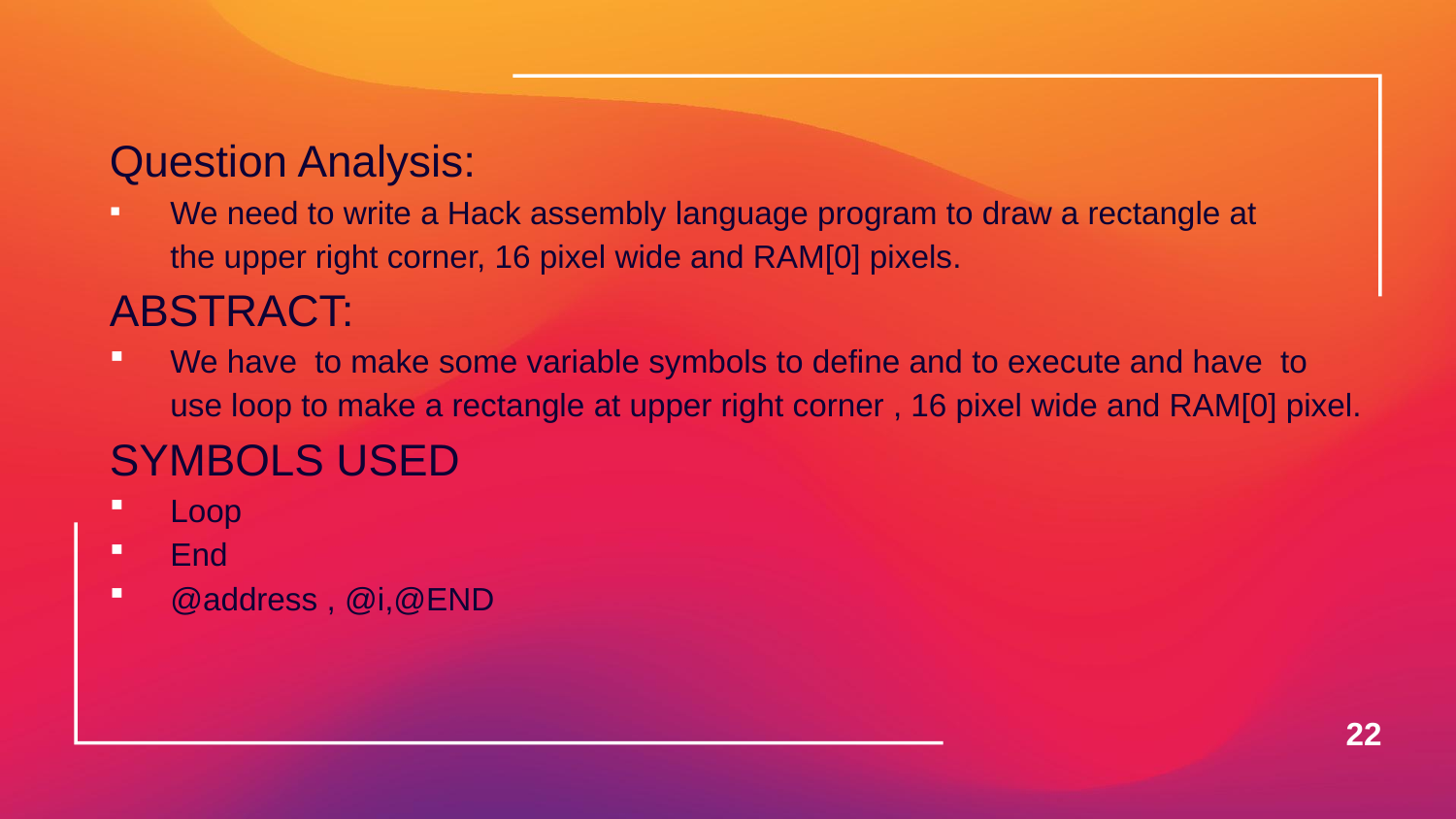

Question Analysis:
We need to write a Hack assembly language program to draw a rectangle at the upper right corner, 16 pixel wide and RAM[0] pixels.
ABSTRACT:
We have  to make some variable symbols to define and to execute and have  to use loop to make a rectangle at upper right corner , 16 pixel wide and RAM[0] pixel.
SYMBOLS USED
Loop
End
@address , @i,@END

22